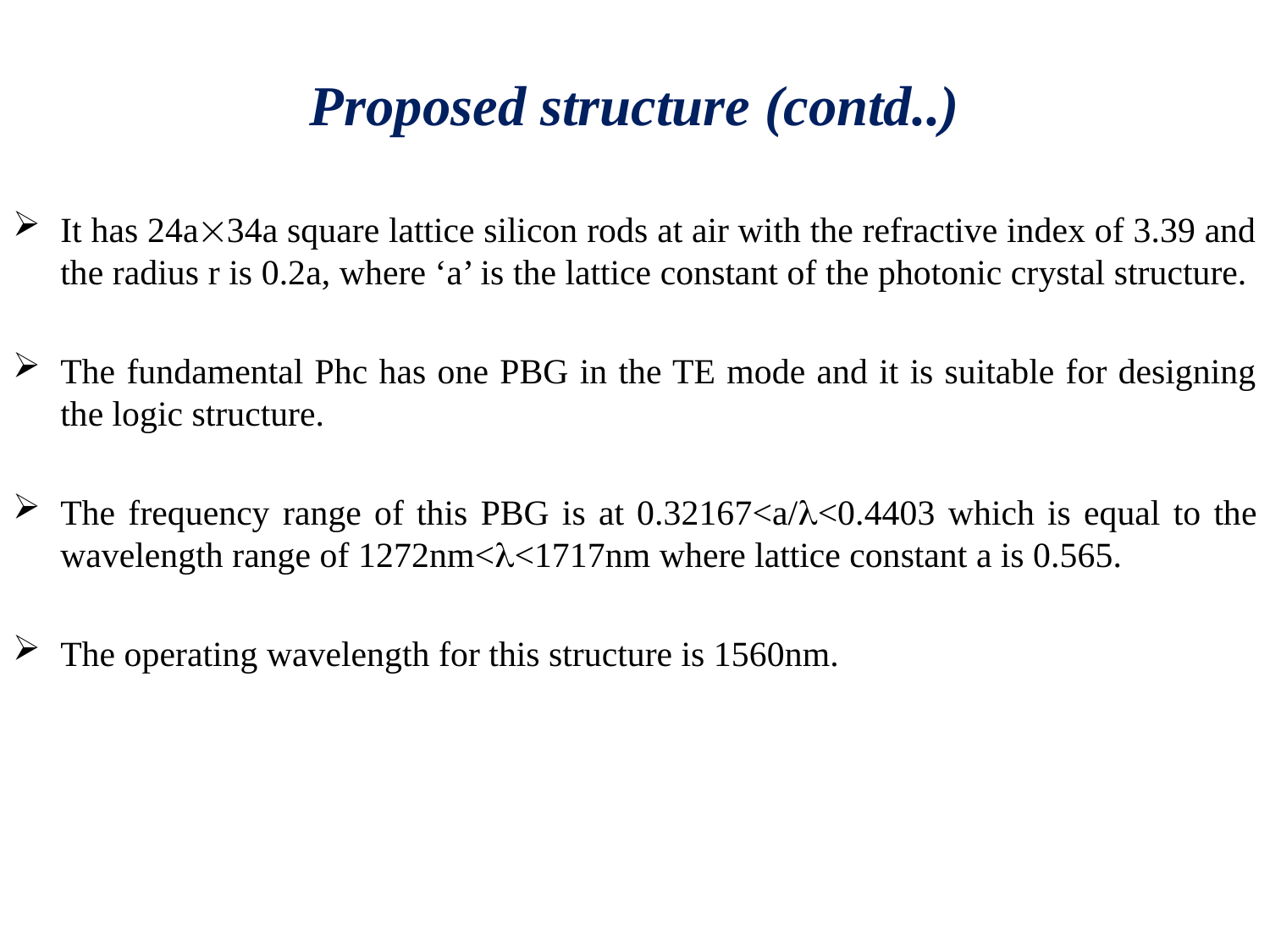

Proposed structure (contd..)
It has 24a×34a square lattice silicon rods at air with the refractive index of 3.39 and the radius r is 0.2a, where ‘a’ is the lattice constant of the photonic crystal structure.

The fundamental Phc has one PBG in the TE mode and it is suitable for designing the logic structure.

The frequency range of this PBG is at 0.32167<a/λ<0.4403 which is equal to the wavelength range of 1272nm<λ<1717nm where lattice constant a is 0.565.

The operating wavelength for this structure is 1560nm.